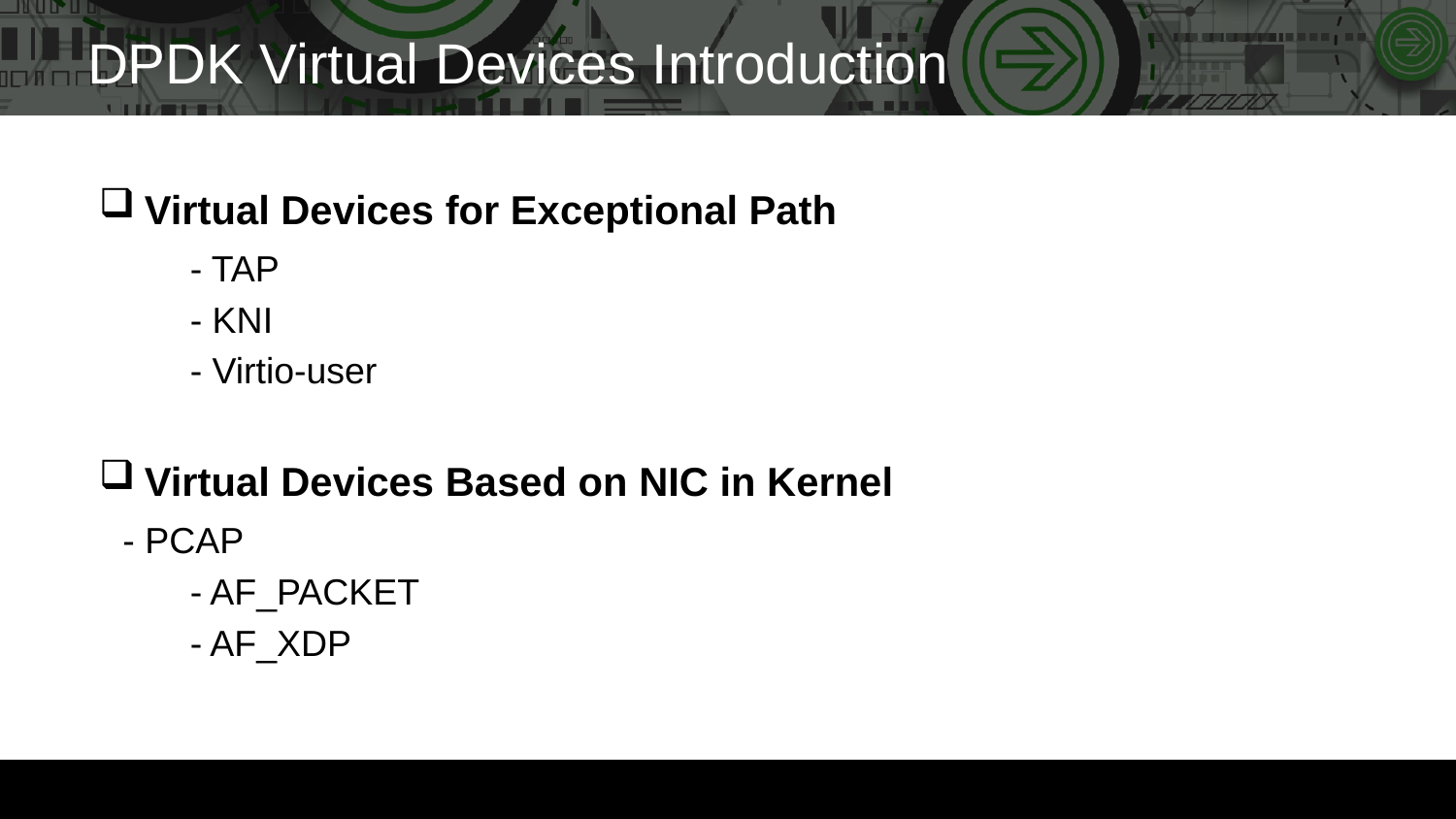

# DPDK Virtual Devices Introduction

Virtual Devices for Exceptional Path
	- TAP
	- KNI
	- Virtio-user

Virtual Devices Based on NIC in Kernel
       - PCAP
	- AF_PACKET
	- AF_XDP